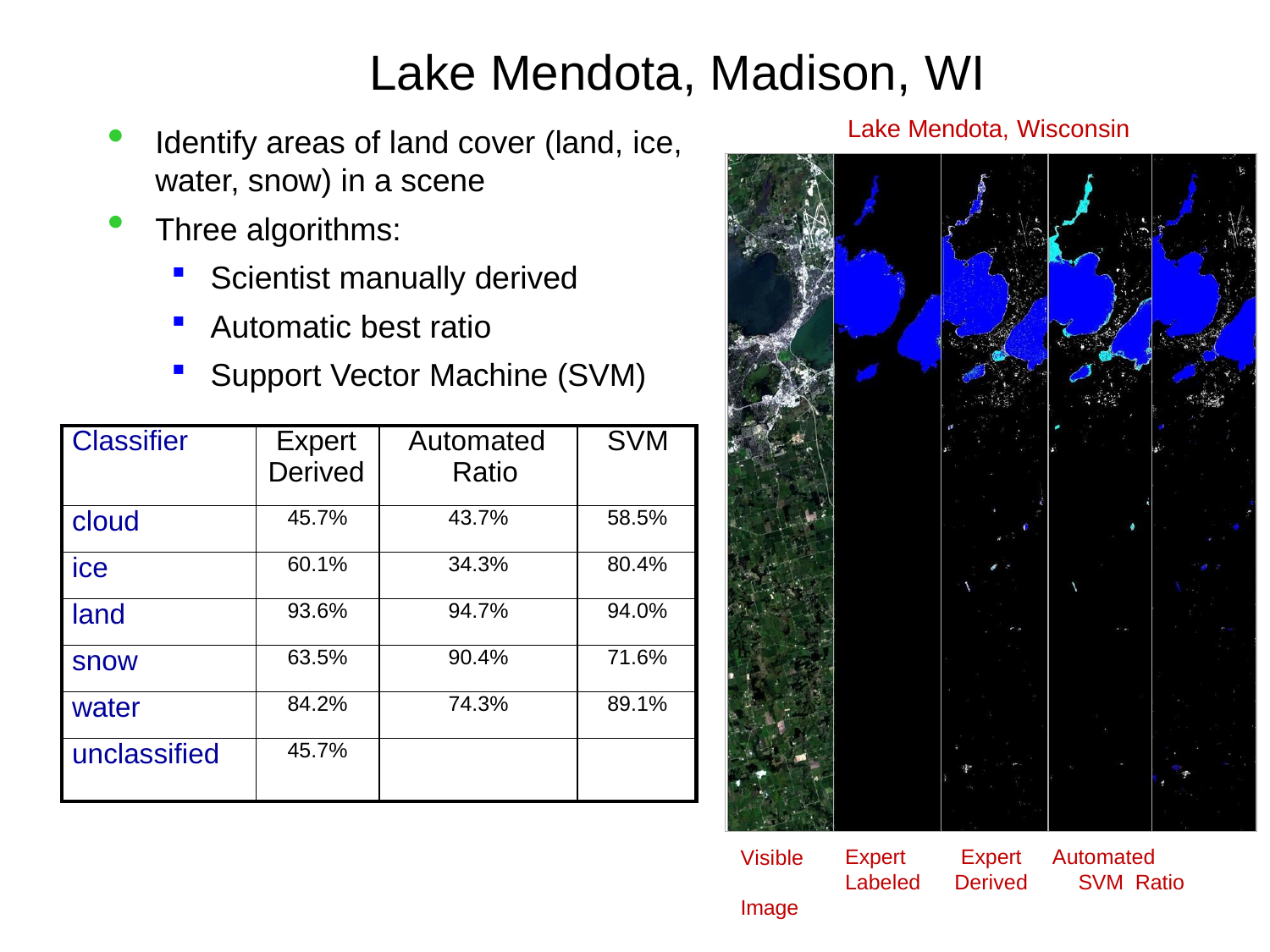

# Lake Mendota, Madison, WI
Lake Mendota, Wisconsin
Identify areas of land cover (land, ice,
water, snow) in a scene
Three algorithms:
|  |  |  |  |  |
| --- | --- | --- | --- | --- |

Scientist manually derived
Automatic best ratio
Support Vector Machine (SVM)
| Classifier | Expert Derived | Automated Ratio | SVM |
| --- | --- | --- | --- |
| cloud | 45.7% | 43.7% | 58.5% |
| ice | 60.1% | 34.3% | 80.4% |
| land | 93.6% | 94.7% | 94.0% |
| snow | 63.5% | 90.4% | 71.6% |
| water | 84.2% | 74.3% | 89.1% |
| unclassified | 45.7% |  |  |
Visible  Image
Expert  Labeled
Expert  Derived
Automated	SVM  Ratio